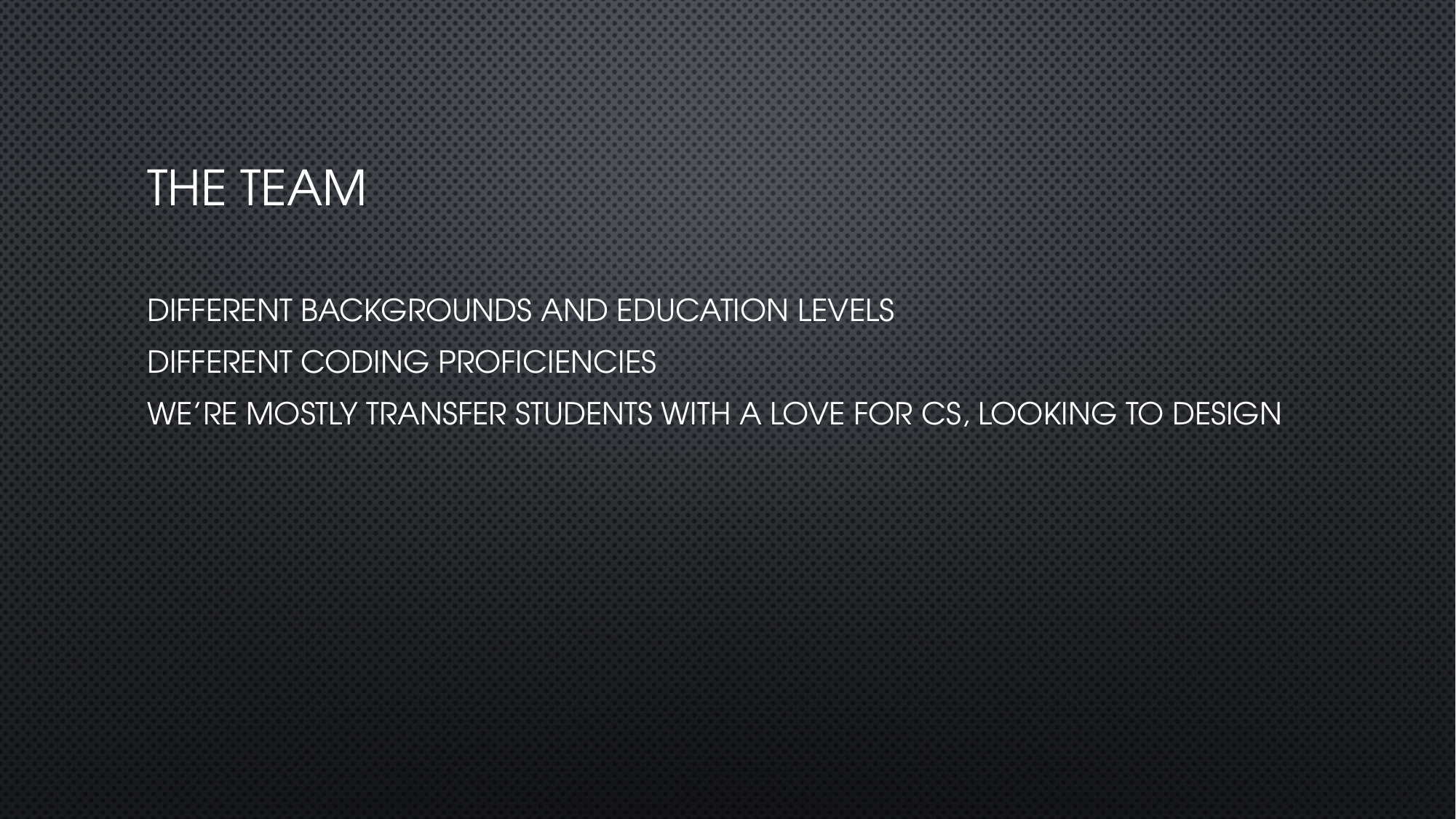

# The Team
Different backgrounds and education levels
Different Coding Proficiencies
We’re mostly transfer students with a love for cs, looking to design